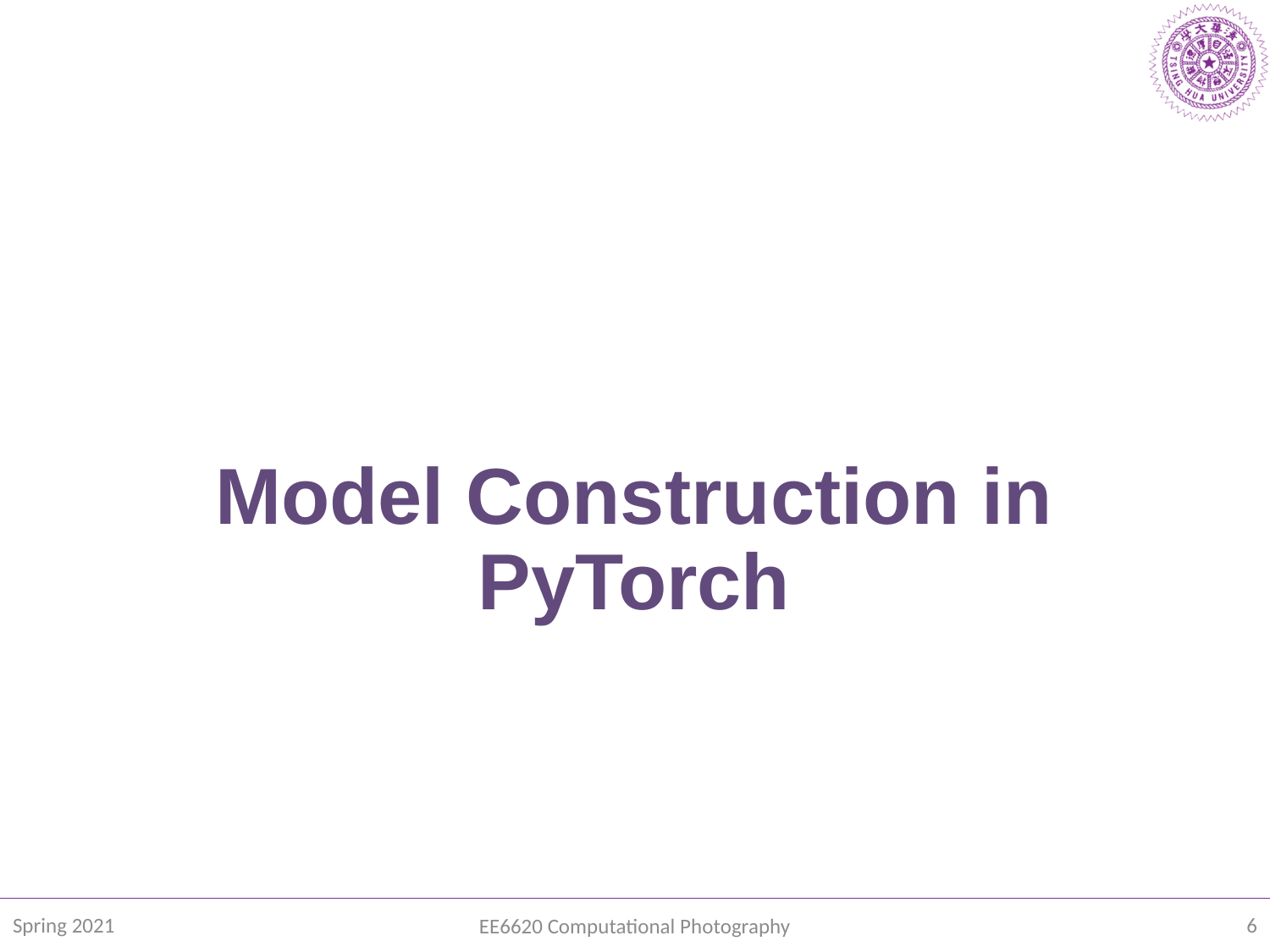

# Model Construction in PyTorch
Spring 2021
6
EE6620 Computational Photography